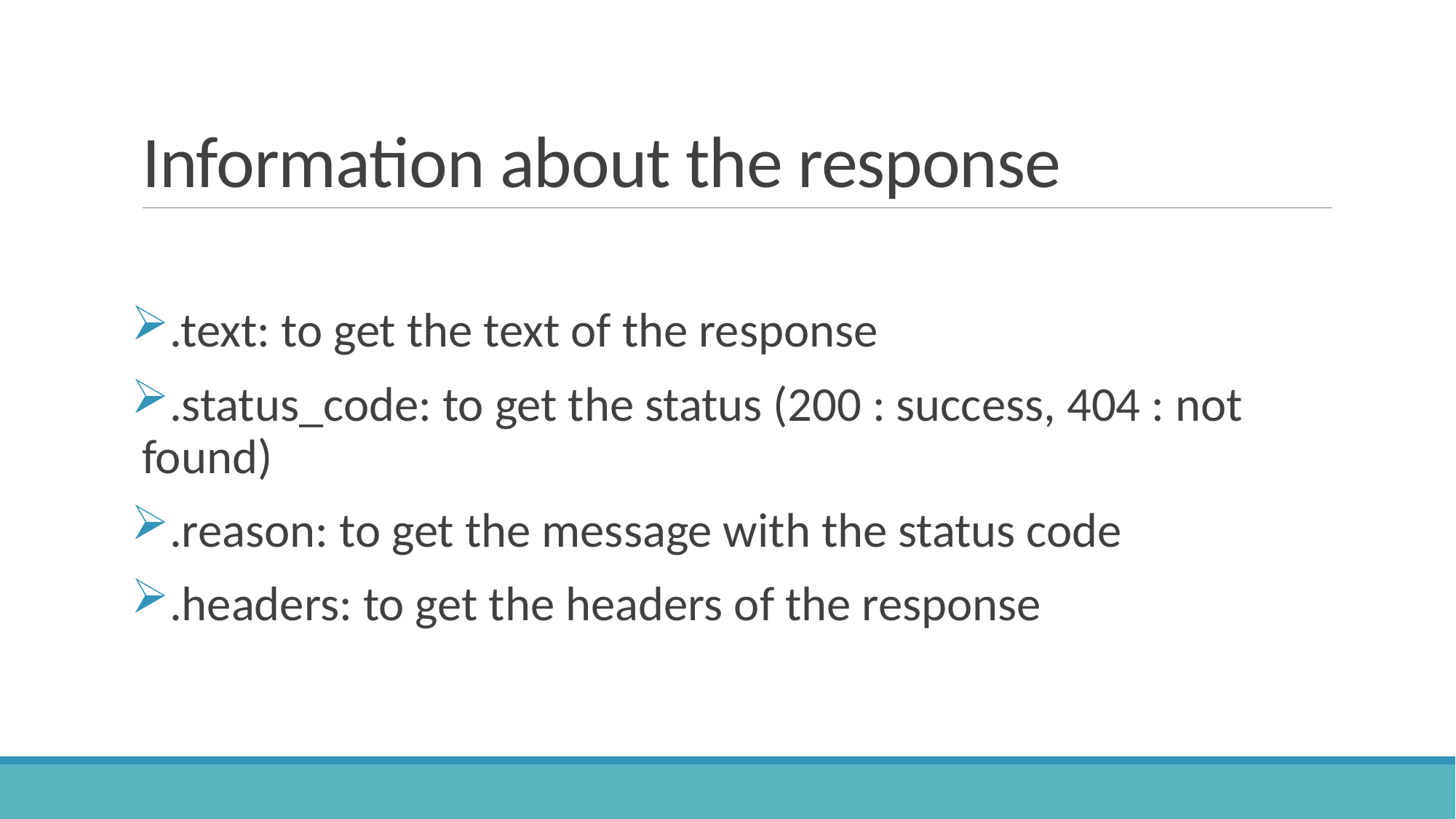

# Information about the response

.text: to get the text of the response
.status_code: to get the status (200 : success, 404 : not found)
.reason: to get the message with the status code
.headers: to get the headers of the response